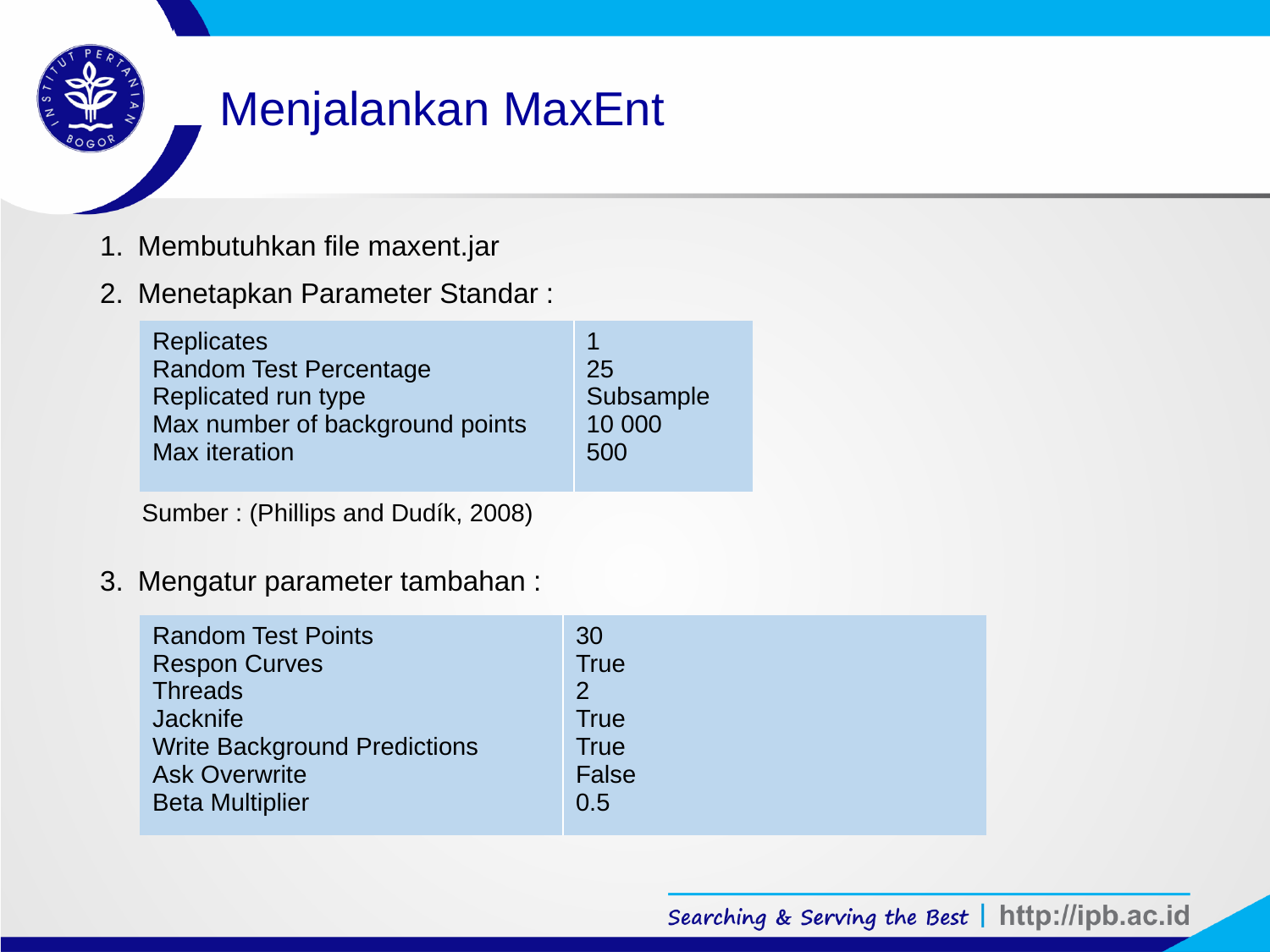

# Menjalankan MaxEnt
Membutuhkan file maxent.jar
Menetapkan Parameter Standar :

Mengatur parameter tambahan :

| Replicates Random Test Percentage Replicated run type Max number of background points Max iteration | 1 25 Subsample 10 000 500 |
| --- | --- |
Sumber : (Phillips and Dudík, 2008)
| Random Test Points Respon Curves Threads Jacknife Write Background Predictions Ask Overwrite Beta Multiplier | 30 True 2 True True False 0.5 |
| --- | --- |